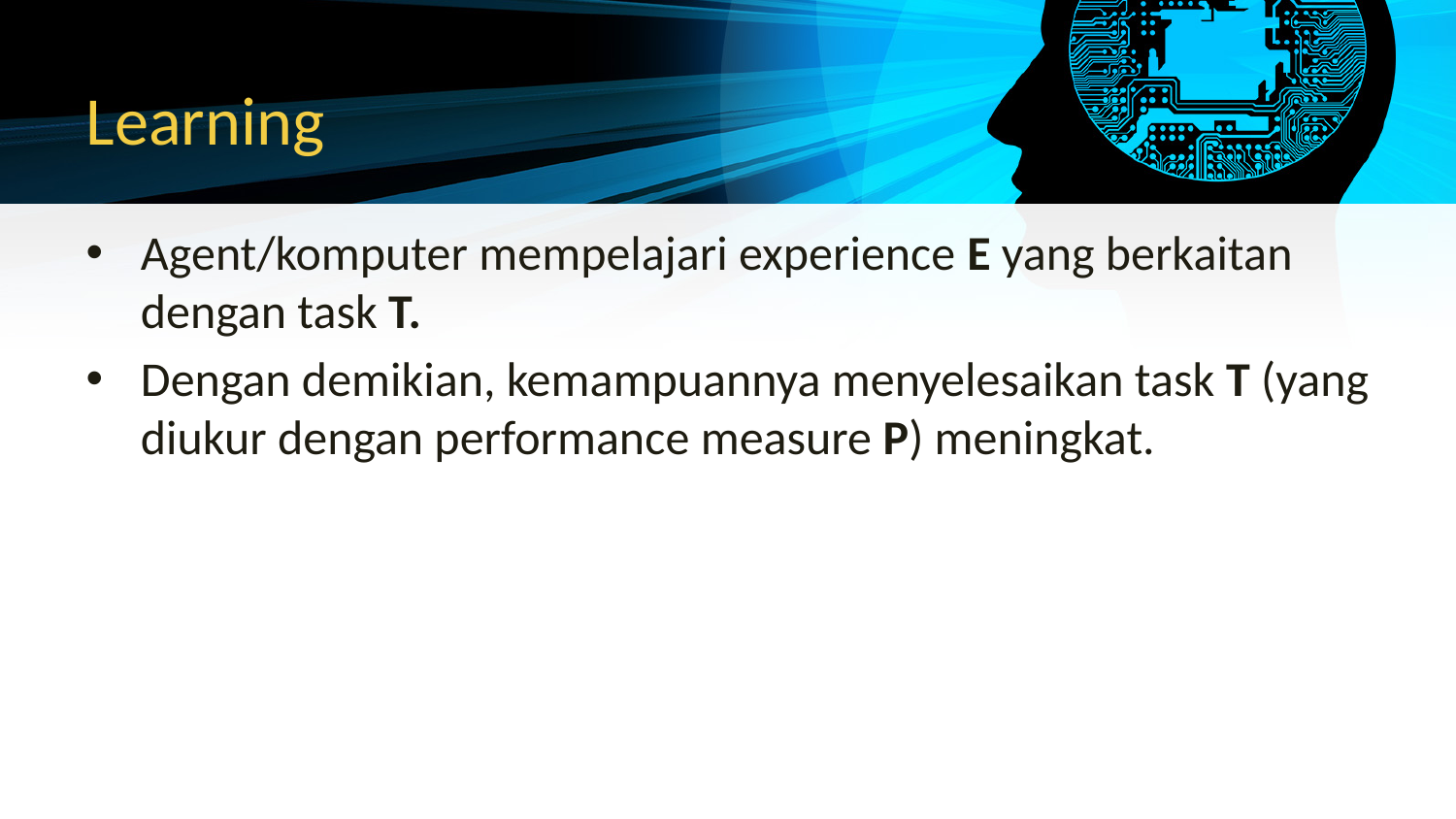

# Learning
Agent/komputer mempelajari experience E yang berkaitan dengan task T.
Dengan demikian, kemampuannya menyelesaikan task T (yang diukur dengan performance measure P) meningkat.